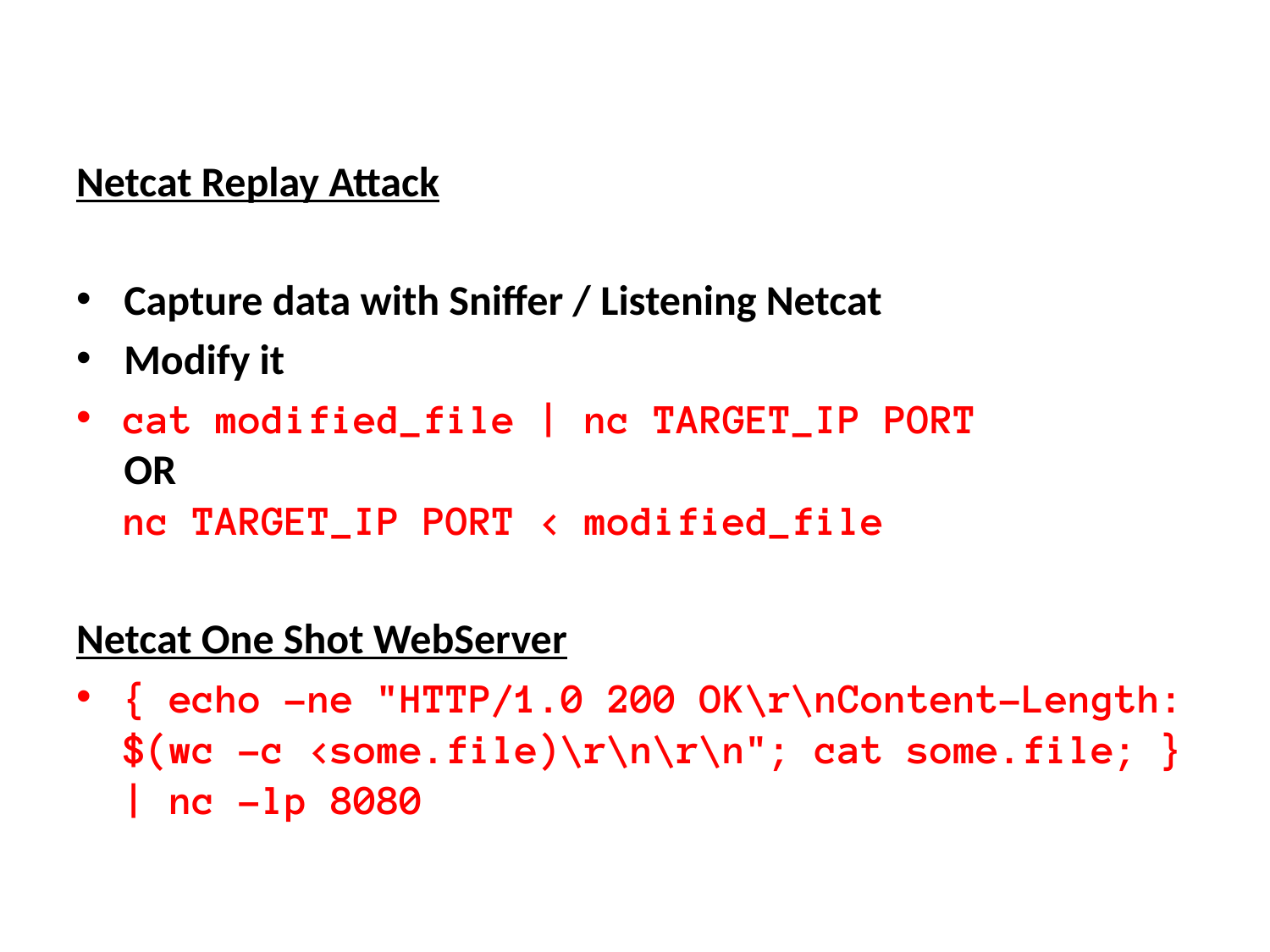

Netcat Replay Attack

Capture data with Sniffer / Listening Netcat
Modify it
cat modified_file | nc TARGET_IP PORT
OR
nc TARGET_IP PORT < modified_file

Netcat One Shot WebServer
{ echo -ne "HTTP/1.0 200 OK\r\nContent-Length: $(wc -c <some.file)\r\n\r\n"; cat some.file; } | nc -lp 8080